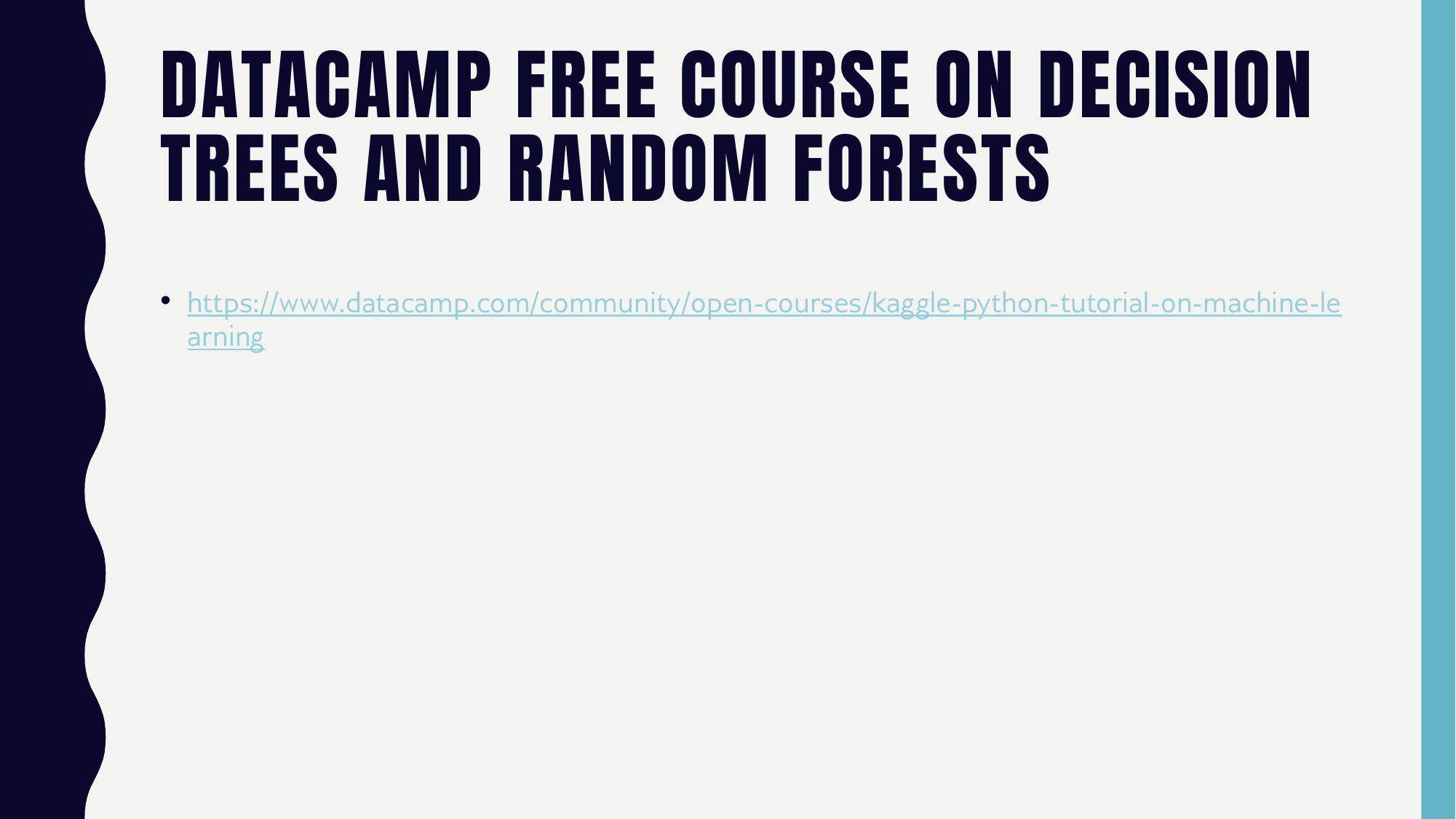

# Datacamp free course on decision trees and random forests
https://www.datacamp.com/community/open-courses/kaggle-python-tutorial-on-machine-learning